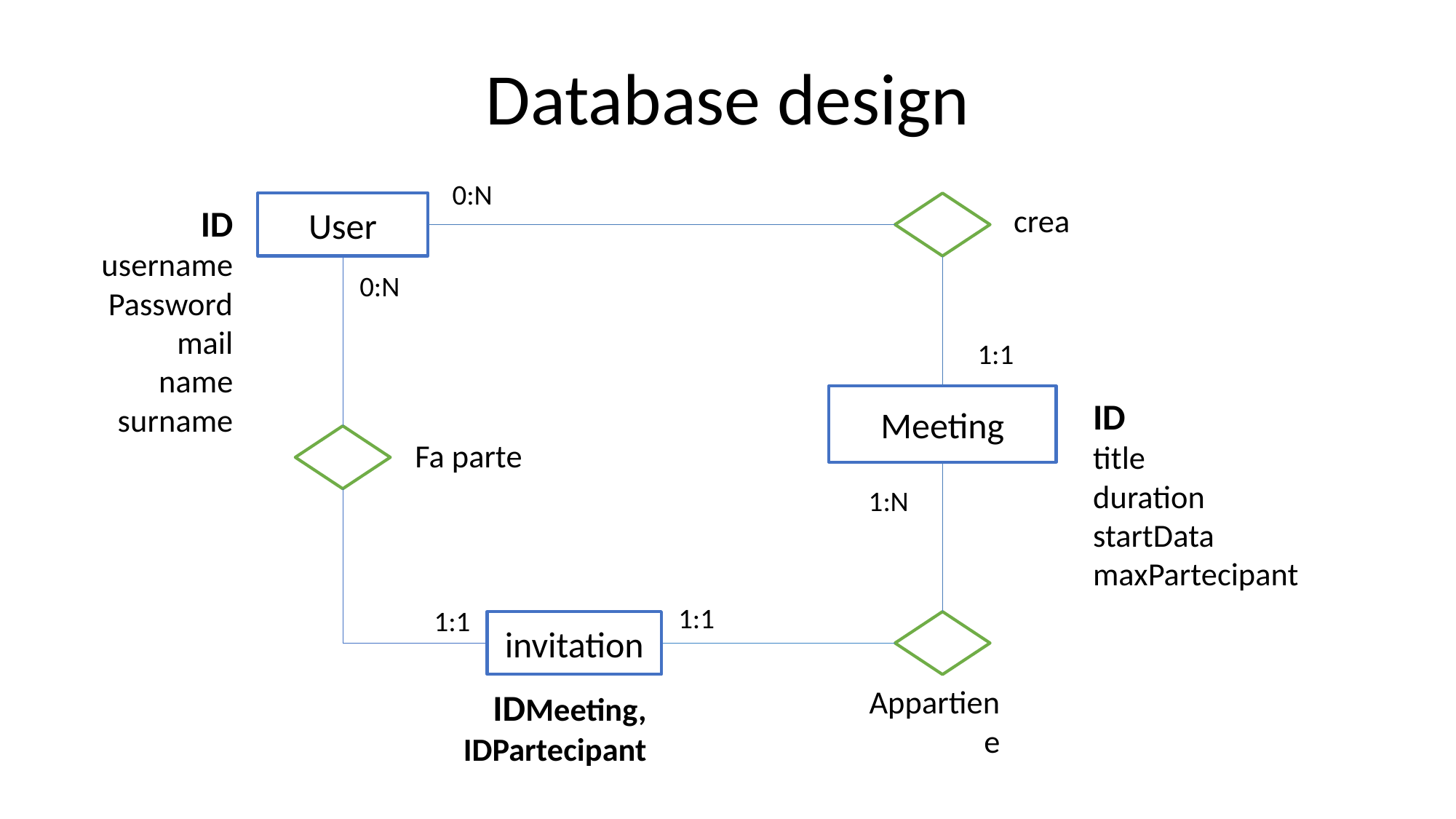

# Database design
0:N
User
crea
ID
username
Password
mail
name
surname

0:N
1:1
Meeting
ID
title
duration
startData
maxPartecipant

Fa parte

1:N
1:1
1:1
invitation

Appartiene
IDMeeting, IDPartecipant